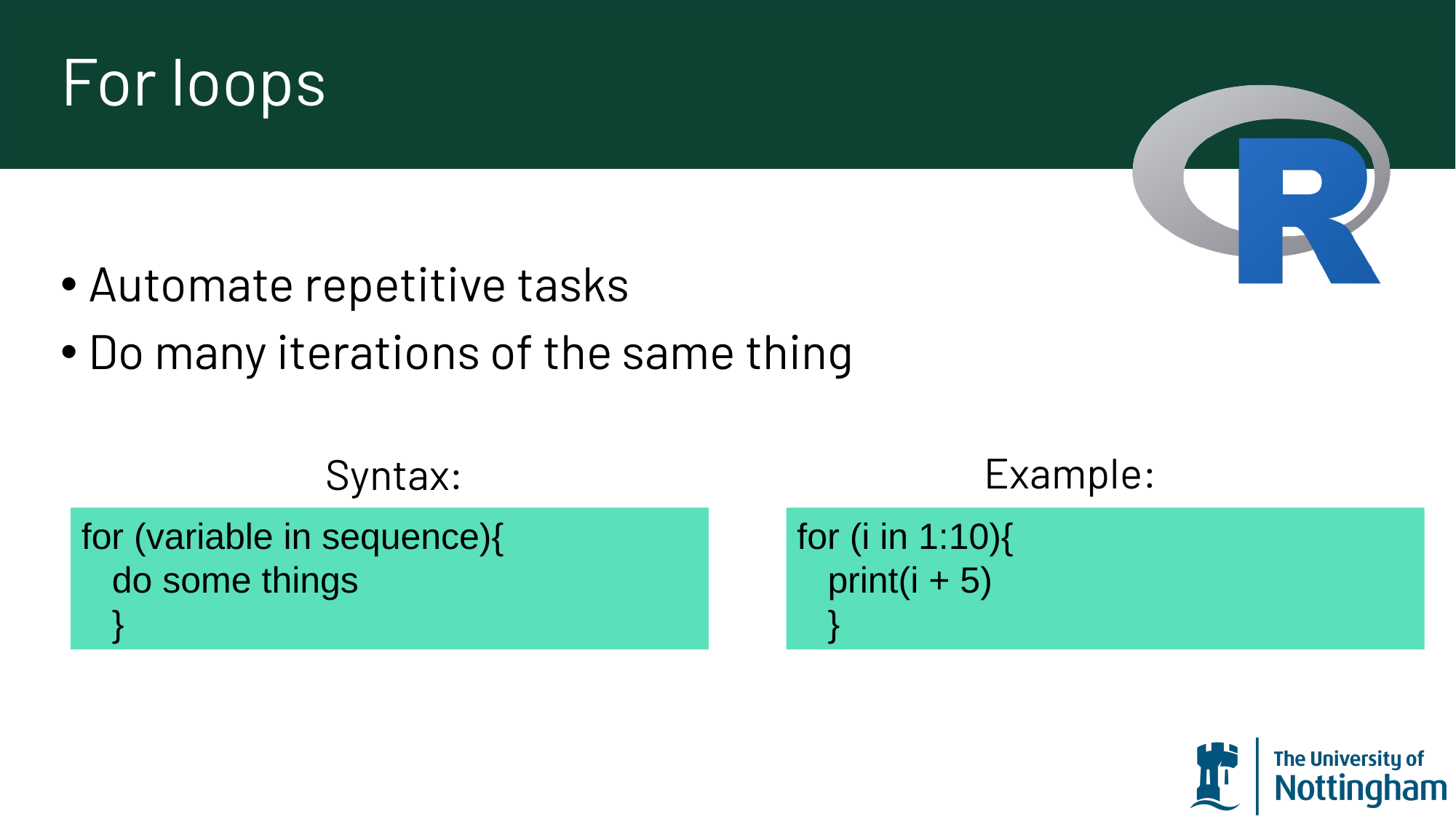

# For loops
Automate repetitive tasks
Do many iterations of the same thing

Example:
Syntax:
for (variable in sequence){
   do some things
   }
for (i in 1:10){
   print(i + 5)
   }